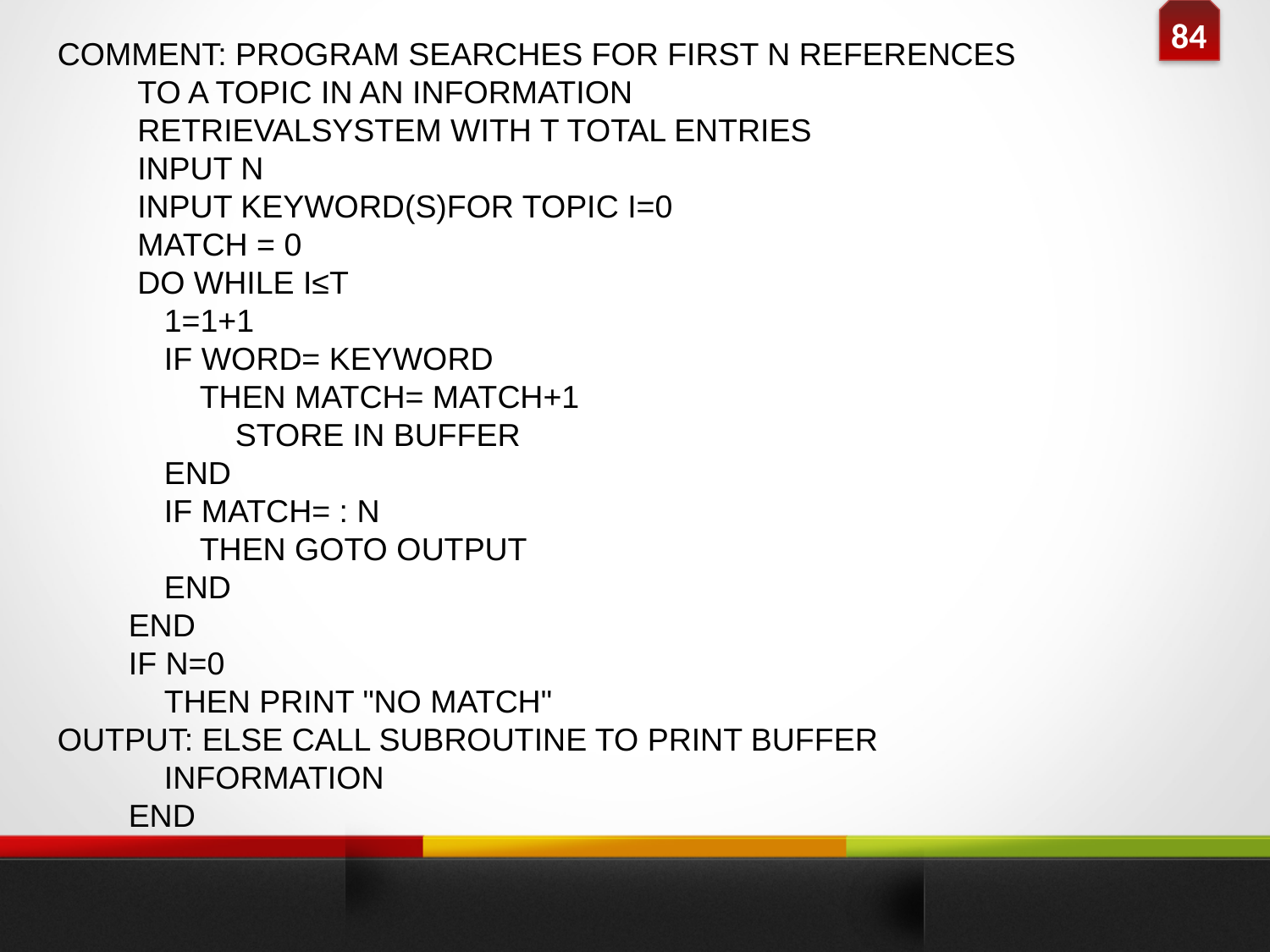

COMMENT: PROGRAM SEARCHES FOR FIRST N REFERENCES
         TO A TOPIC IN AN INFORMATION
         RETRIEVALSYSTEM WITH T TOTAL ENTRIES
         INPUT N
         INPUT KEYWORD(S)FOR TOPIC I=0
         MATCH = 0
         DO WHILE I≤T
            1=1+1
            IF WORD= KEYWORD
                THEN MATCH= MATCH+1
                    STORE IN BUFFER
            END
            IF MATCH= : N
                THEN GOTO OUTPUT
            END
        END
        IF N=0
            THEN PRINT "NO MATCH"
OUTPUT: ELSE CALL SUBROUTINE TO PRINT BUFFER
            INFORMATION
        END